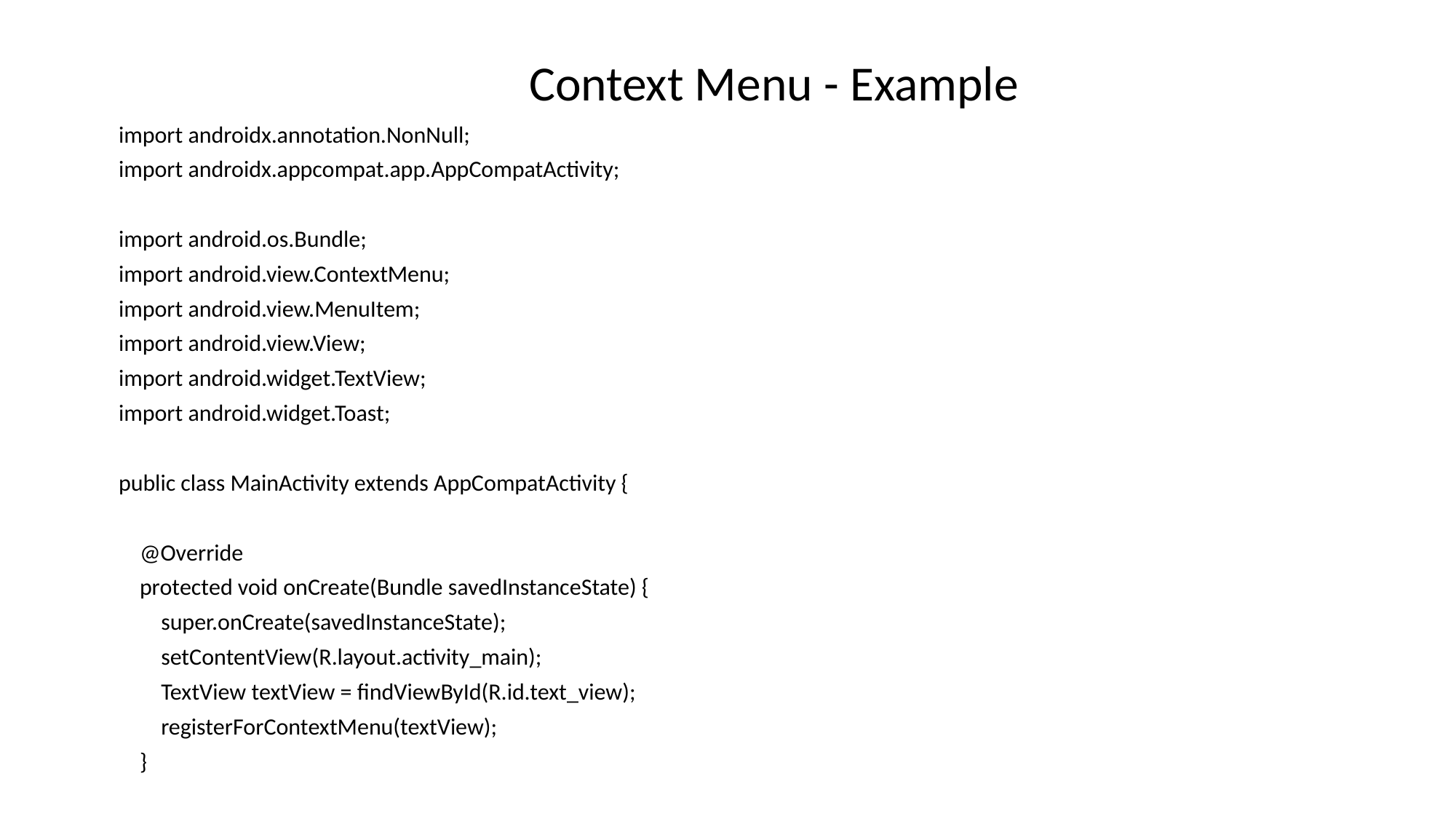

# Context Menu - Example
import androidx.annotation.NonNull;
import androidx.appcompat.app.AppCompatActivity;

import android.os.Bundle;
import android.view.ContextMenu;
import android.view.MenuItem;
import android.view.View;
import android.widget.TextView;
import android.widget.Toast;

public class MainActivity extends AppCompatActivity {

    @Override
    protected void onCreate(Bundle savedInstanceState) {
        super.onCreate(savedInstanceState);
        setContentView(R.layout.activity_main);
        TextView textView = findViewById(R.id.text_view);
        registerForContextMenu(textView);
    }